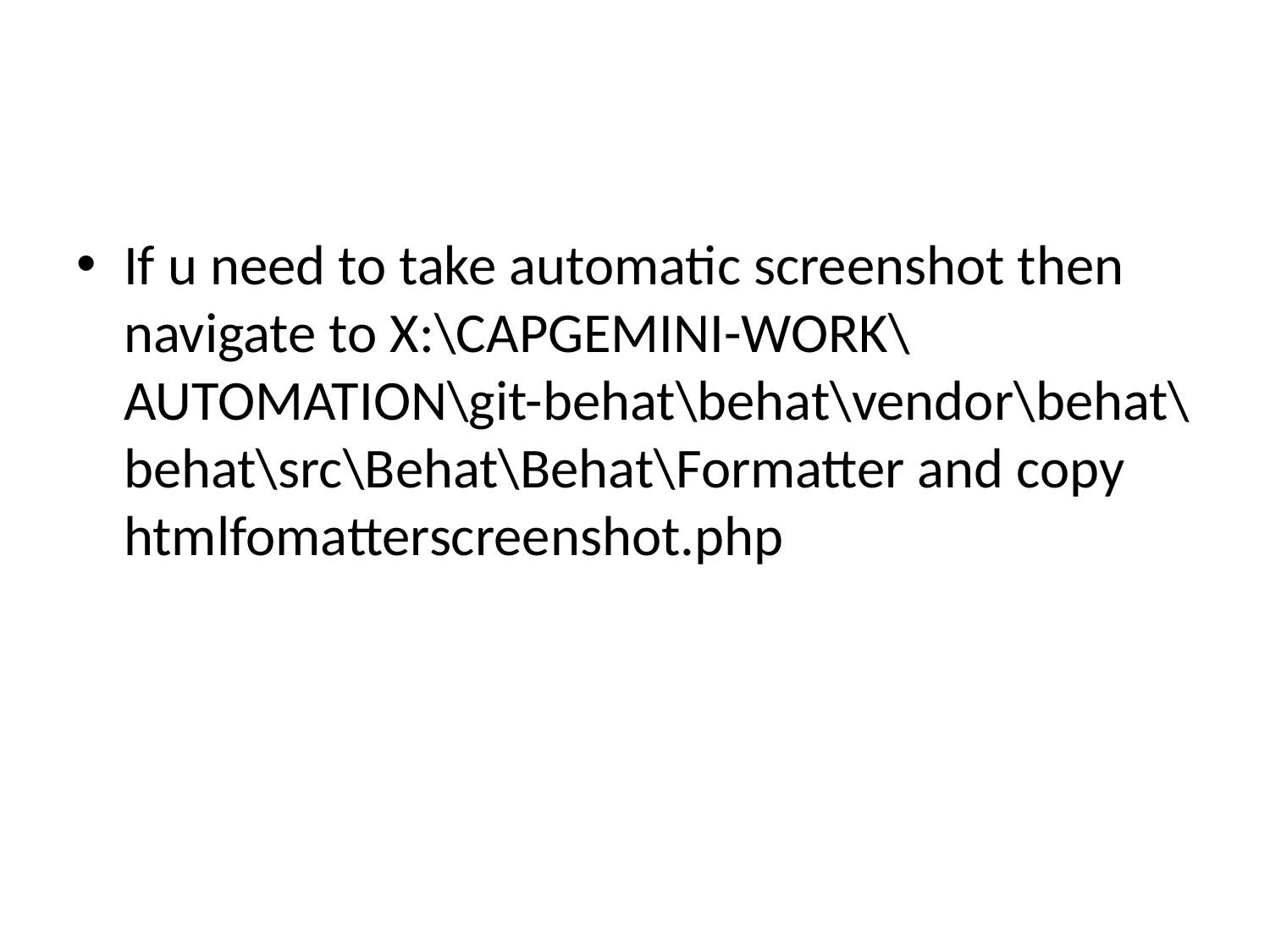

#
If u need to take automatic screenshot then navigate to X:\CAPGEMINI-WORK\AUTOMATION\git-behat\behat\vendor\behat\behat\src\Behat\Behat\Formatter and copy htmlfomatterscreenshot.php